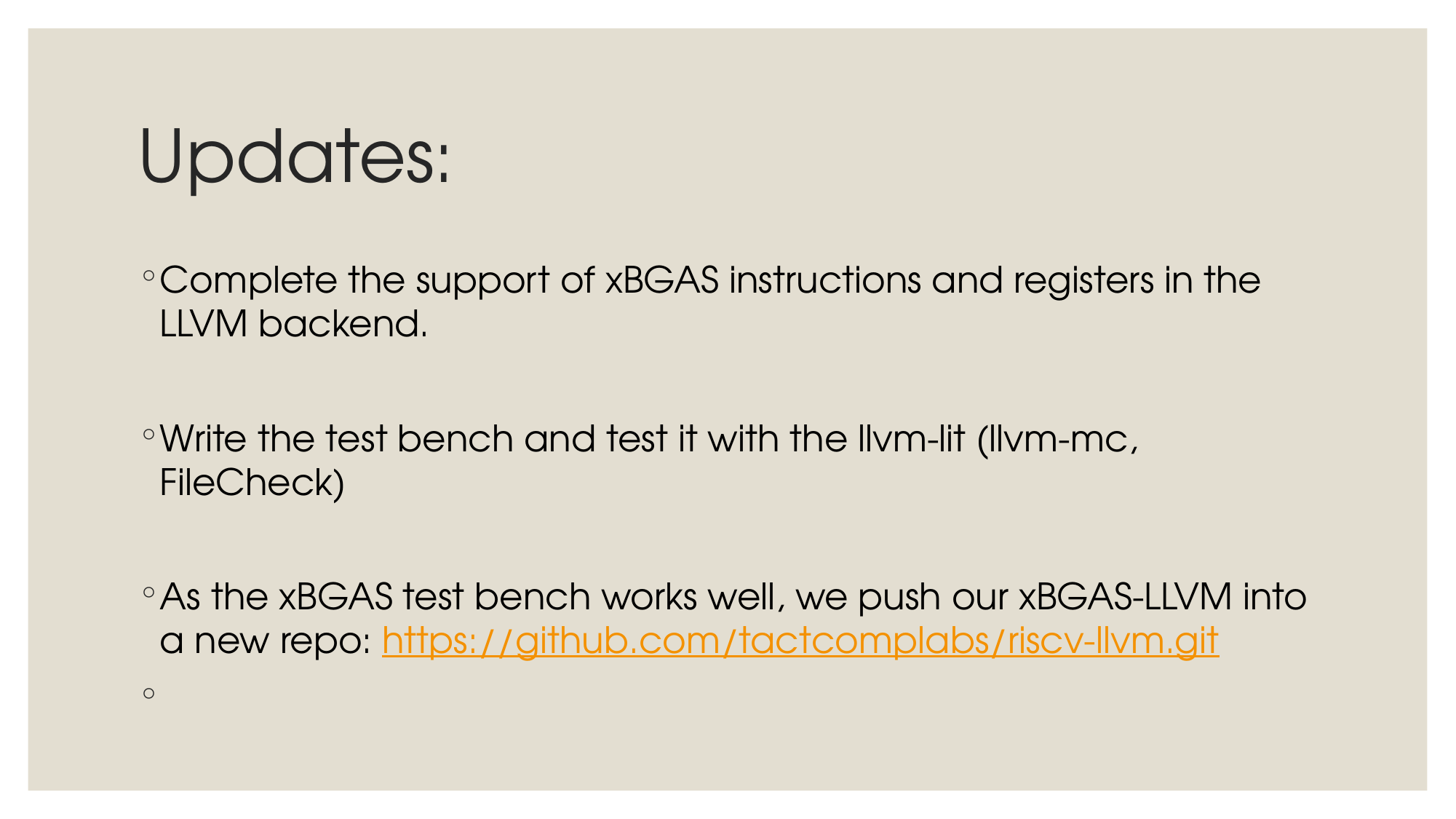

# Updates:
Complete the support of xBGAS instructions and registers in the LLVM backend.

Write the test bench and test it with the llvm-lit (llvm-mc, FileCheck)

As the xBGAS test bench works well, we push our xBGAS-LLVM into a new repo: https://github.com/tactcomplabs/riscv-llvm.git